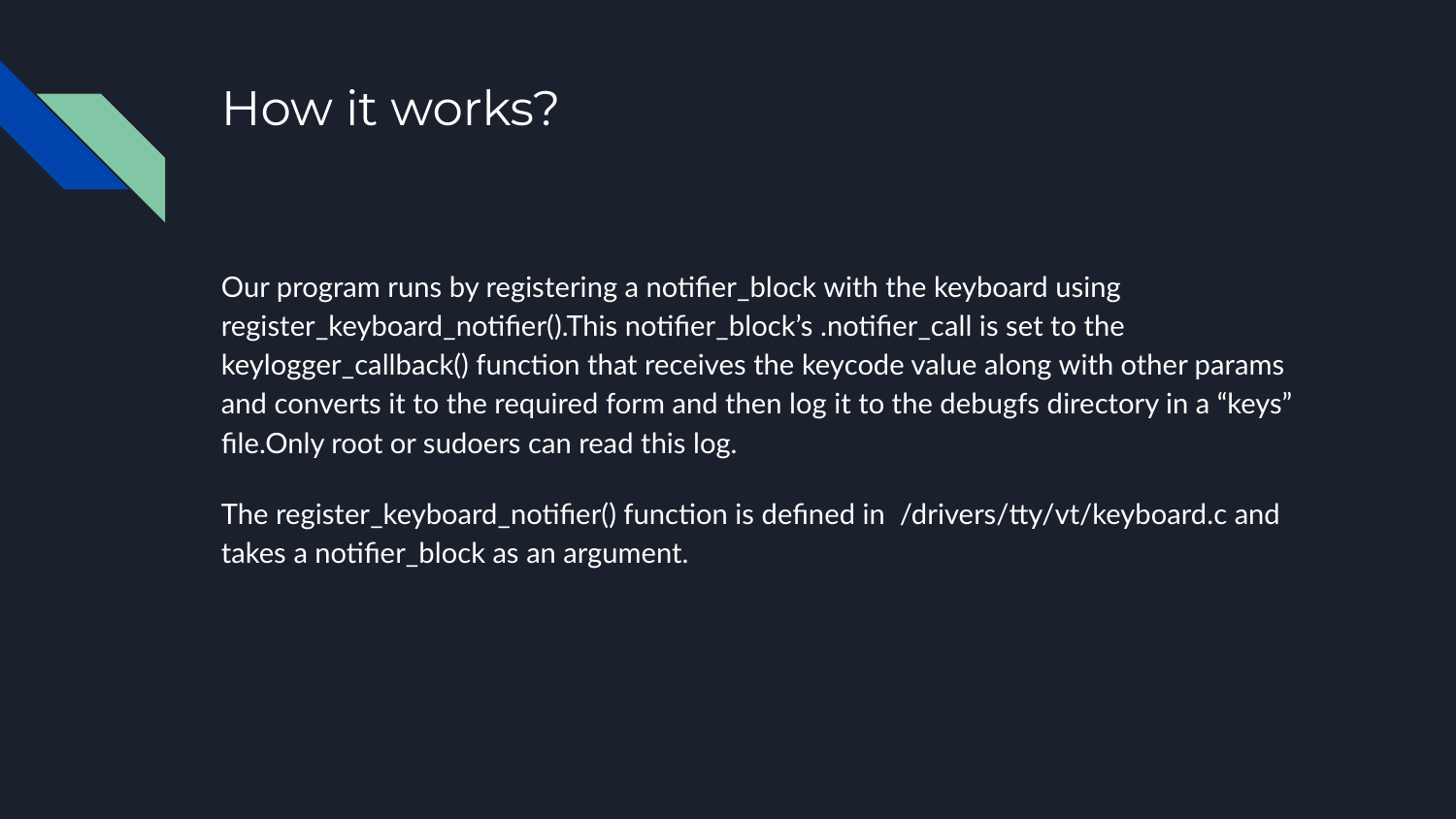

# How it works?
Our program runs by registering a notifier_block with the keyboard using register_keyboard_notifier().This notifier_block’s .notifier_call is set to the keylogger_callback() function that receives the keycode value along with other params and converts it to the required form and then log it to the debugfs directory in a “keys” file.Only root or sudoers can read this log.
The register_keyboard_notifier() function is defined in  /drivers/tty/vt/keyboard.c and takes a notifier_block as an argument.